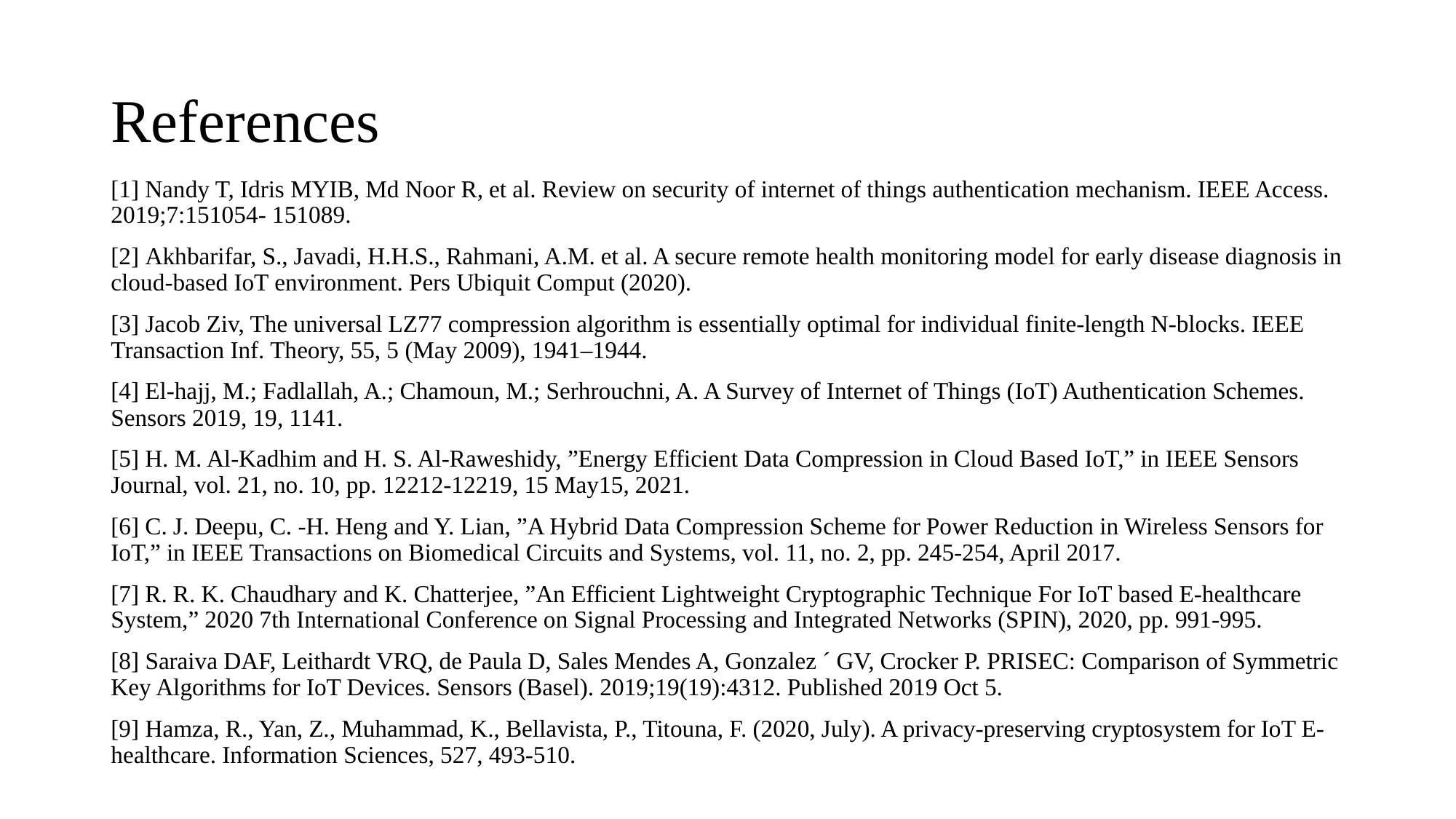

# References
[1] Nandy T, Idris MYIB, Md Noor R, et al. Review on security of internet of things authentication mechanism. IEEE Access. 2019;7:151054- 151089.
[2] Akhbarifar, S., Javadi, H.H.S., Rahmani, A.M. et al. A secure remote health monitoring model for early disease diagnosis in cloud-based IoT environment. Pers Ubiquit Comput (2020).
[3] Jacob Ziv, The universal LZ77 compression algorithm is essentially optimal for individual finite-length N-blocks. IEEE Transaction Inf. Theory, 55, 5 (May 2009), 1941–1944.
[4] El-hajj, M.; Fadlallah, A.; Chamoun, M.; Serhrouchni, A. A Survey of Internet of Things (IoT) Authentication Schemes. Sensors 2019, 19, 1141.
[5] H. M. Al-Kadhim and H. S. Al-Raweshidy, ”Energy Efficient Data Compression in Cloud Based IoT,” in IEEE Sensors Journal, vol. 21, no. 10, pp. 12212-12219, 15 May15, 2021.
[6] C. J. Deepu, C. -H. Heng and Y. Lian, ”A Hybrid Data Compression Scheme for Power Reduction in Wireless Sensors for IoT,” in IEEE Transactions on Biomedical Circuits and Systems, vol. 11, no. 2, pp. 245-254, April 2017.
[7] R. R. K. Chaudhary and K. Chatterjee, ”An Efficient Lightweight Cryptographic Technique For IoT based E-healthcare System,” 2020 7th International Conference on Signal Processing and Integrated Networks (SPIN), 2020, pp. 991-995.
[8] Saraiva DAF, Leithardt VRQ, de Paula D, Sales Mendes A, Gonzalez ´ GV, Crocker P. PRISEC: Comparison of Symmetric Key Algorithms for IoT Devices. Sensors (Basel). 2019;19(19):4312. Published 2019 Oct 5.
[9] Hamza, R., Yan, Z., Muhammad, K., Bellavista, P., Titouna, F. (2020, July). A privacy-preserving cryptosystem for IoT E-healthcare. Information Sciences, 527, 493-510.